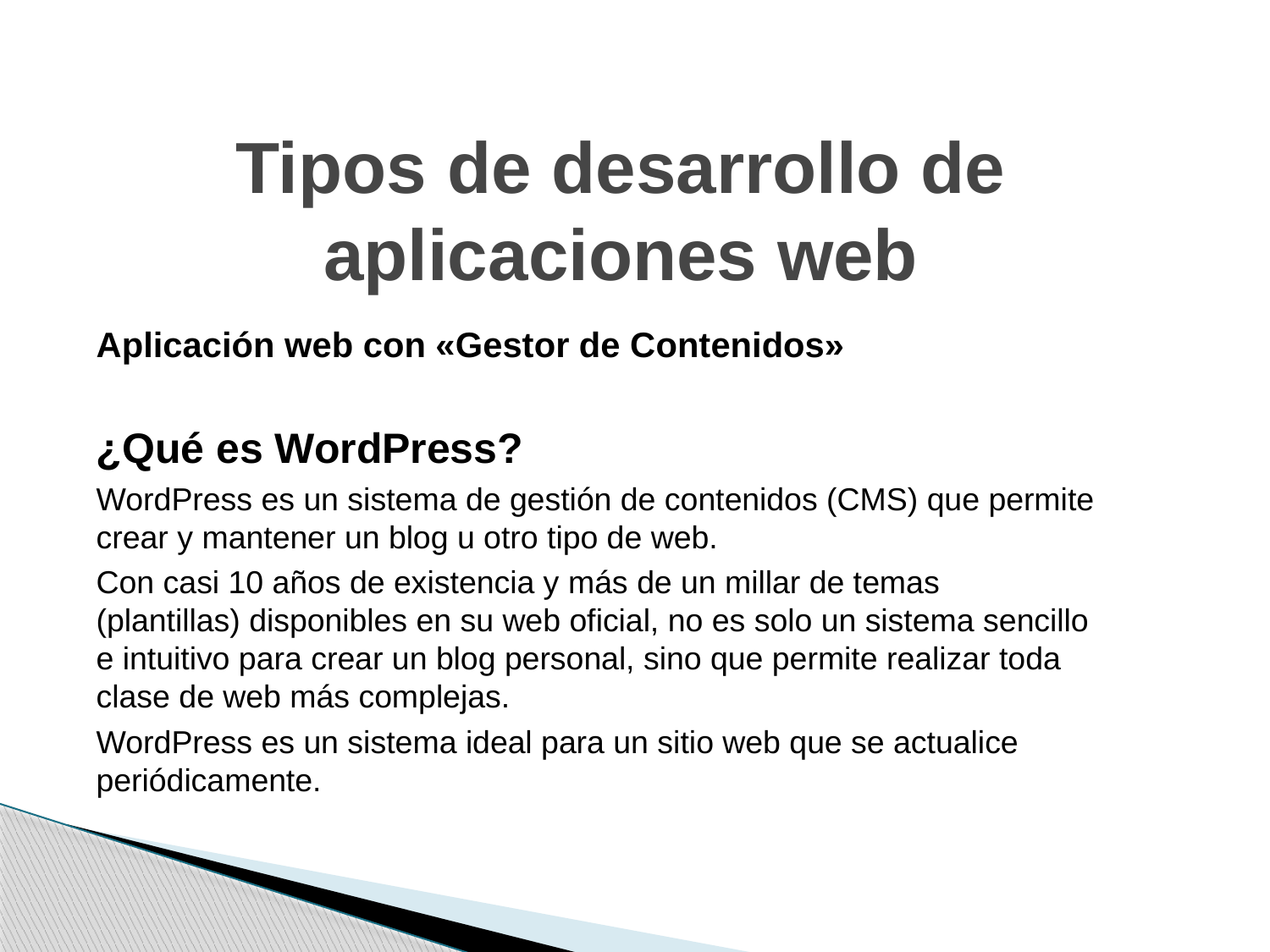

# Tipos de desarrollo de aplicaciones web
Aplicación web con «Gestor de Contenidos»

¿Qué es WordPress?
WordPress es un sistema de gestión de contenidos (CMS) que permite crear y mantener un blog u otro tipo de web.
Con casi 10 años de existencia y más de un millar de temas (plantillas) disponibles en su web oficial, no es solo un sistema sencillo e intuitivo para crear un blog personal, sino que permite realizar toda clase de web más complejas.
WordPress es un sistema ideal para un sitio web que se actualice periódicamente.